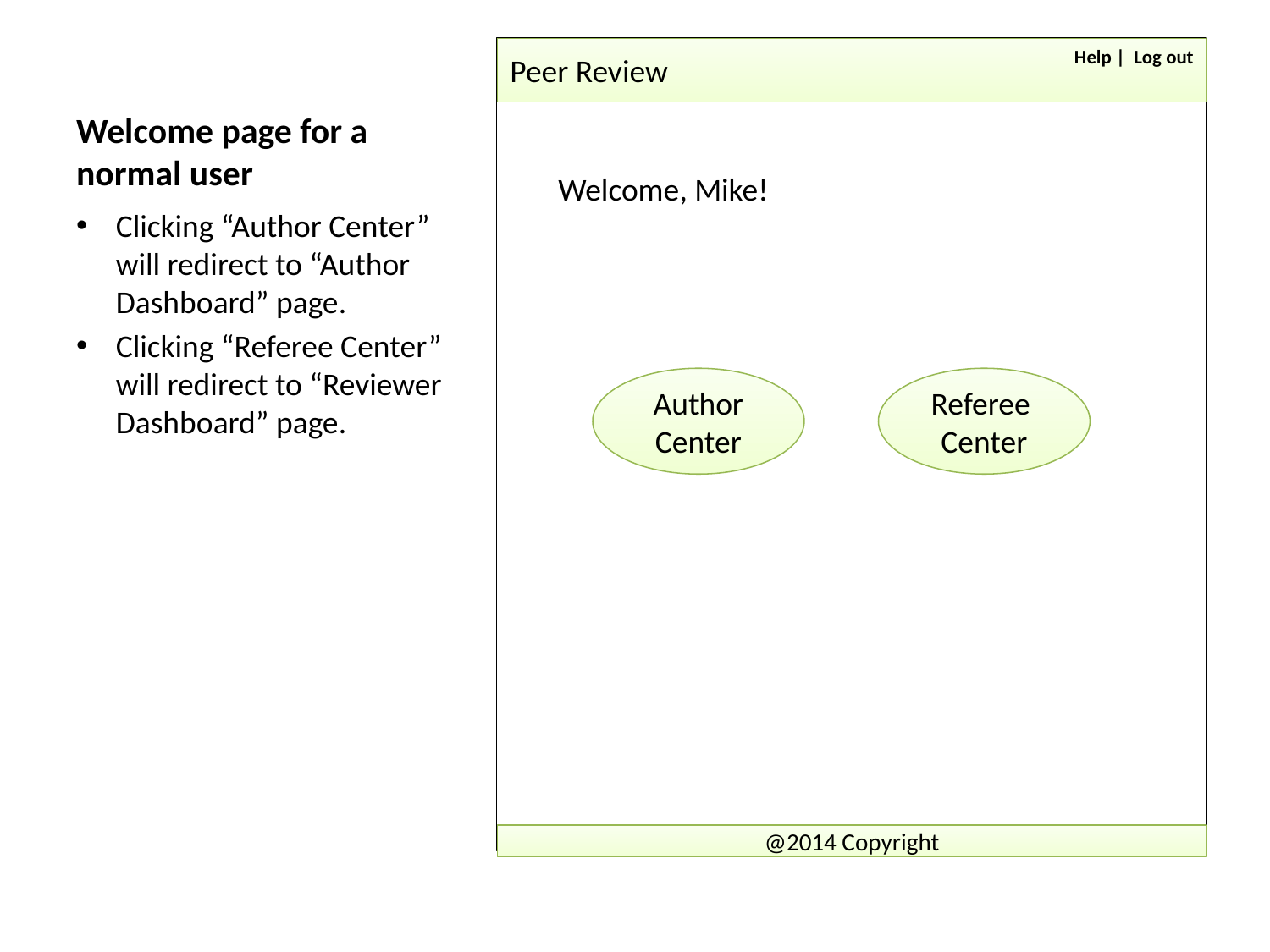

# Welcome page for a normal user

Peer Review
Help |  Log out

Welcome, Mike!
Clicking “Author Center” will redirect to “Author Dashboard” page.
Clicking “Referee Center” will redirect to “Reviewer Dashboard” page.

Author
Center
Referee
Center
@2014 Copyright